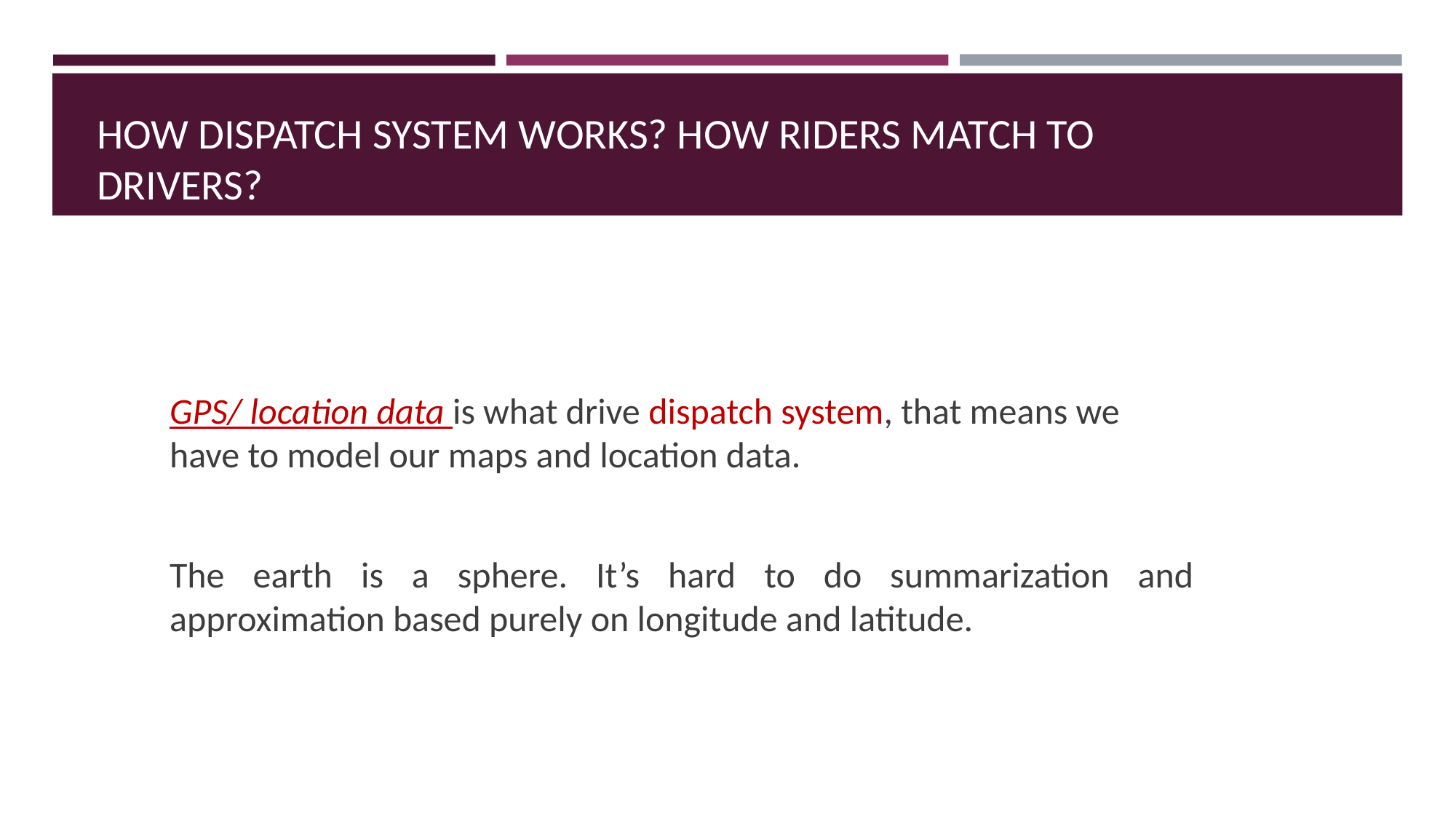

# HOW DISPATCH SYSTEM WORKS? HOW RIDERS MATCH TO DRIVERS?
GPS/ location data is what drive dispatch system, that means we have to model our maps and location data.

The earth is a sphere. It’s hard to do summarization and approximation based purely on longitude and latitude.